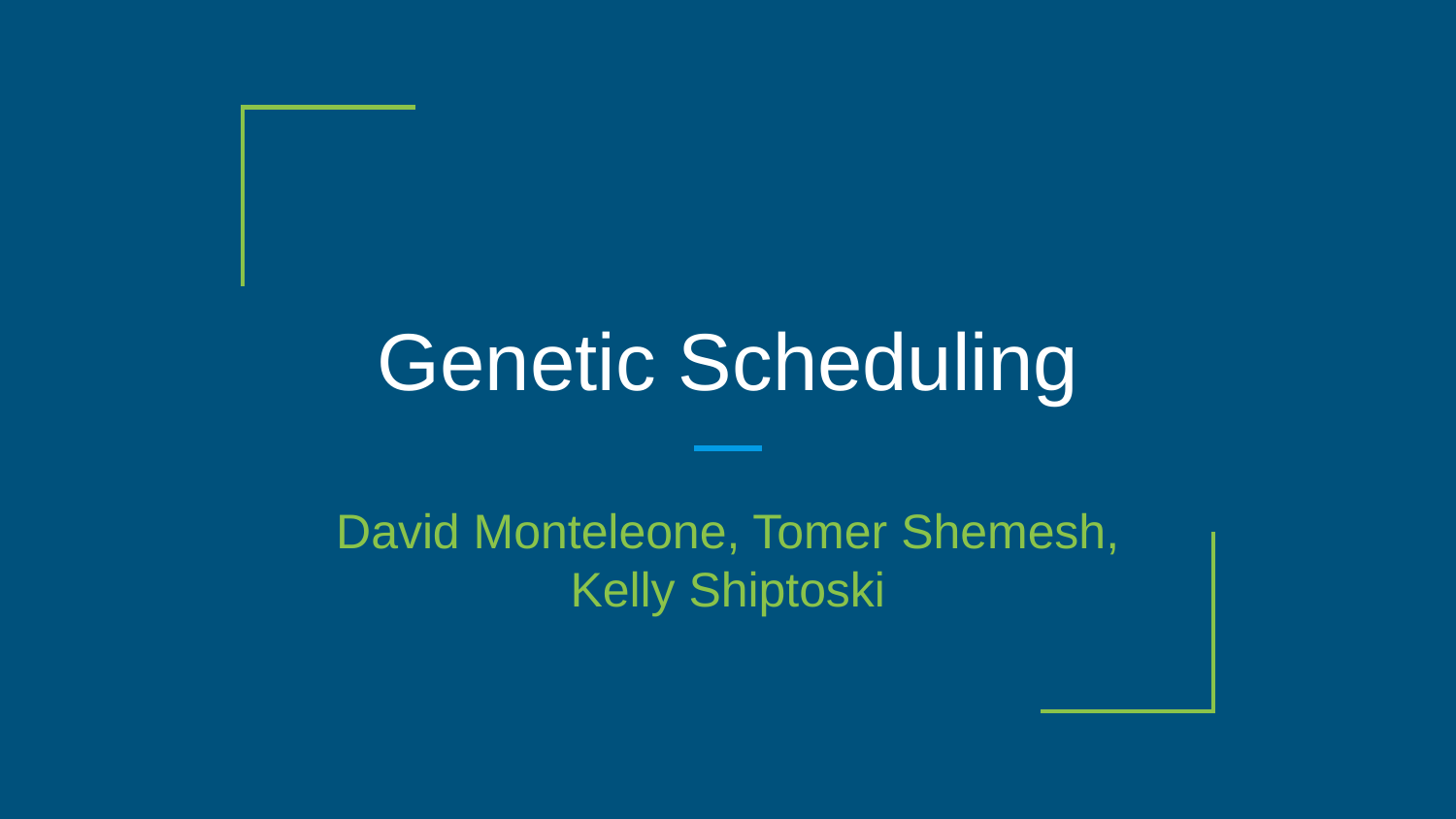

# Genetic Scheduling
David Monteleone, Tomer Shemesh, Kelly Shiptoski